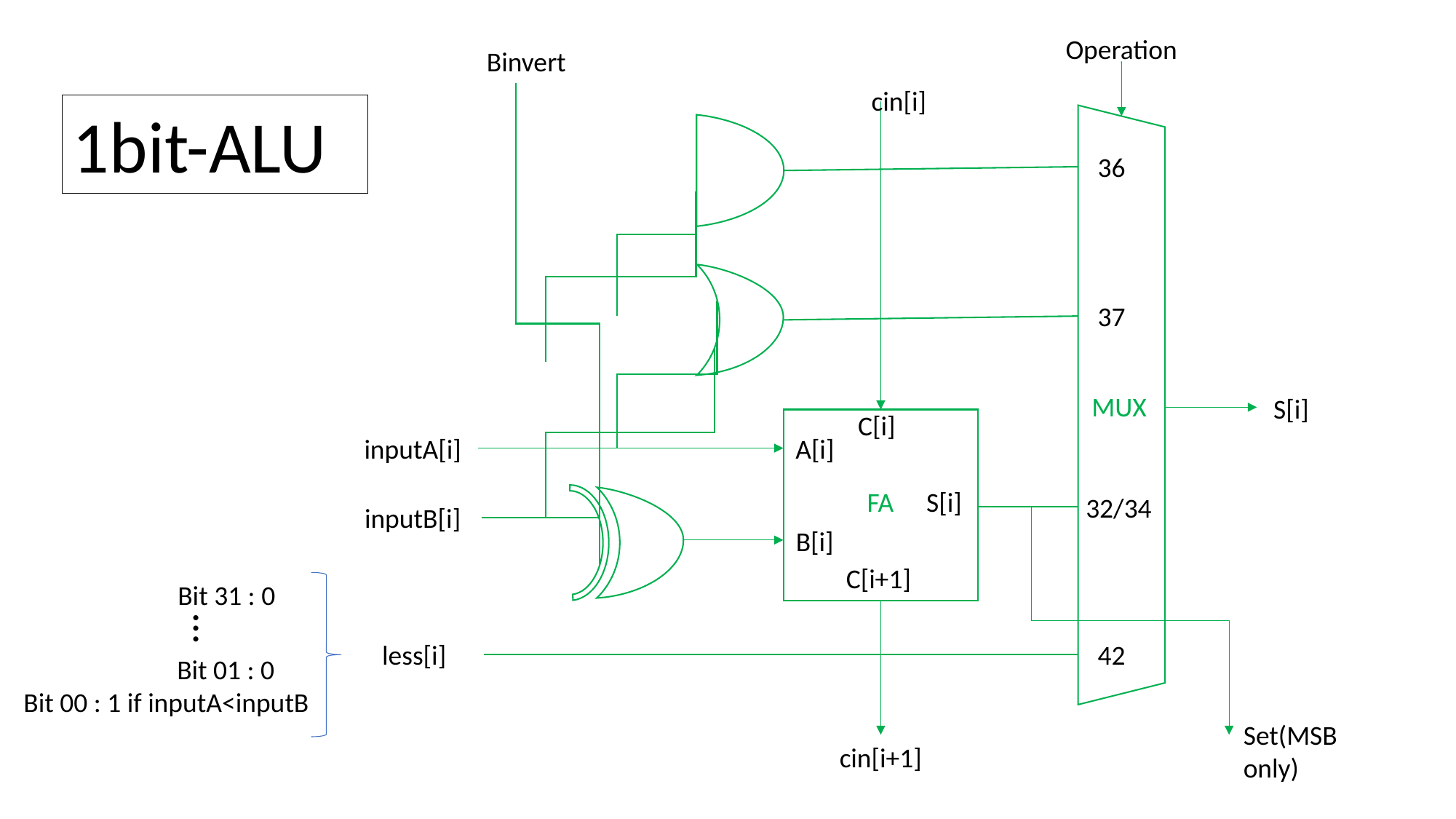

Operation
Binvert
cin[i]
1bit-ALU

36

37

MUX
S[i]
C[i]

A[i]
inputA[i]
FA
S[i]
32/34

inputB[i]
B[i]
C[i+1]
Bit 31 : 0

…
42
less[i]
Bit 01 : 0
Bit 00 : 1 if inputA<inputB
Set(MSB only)
cin[i+1]